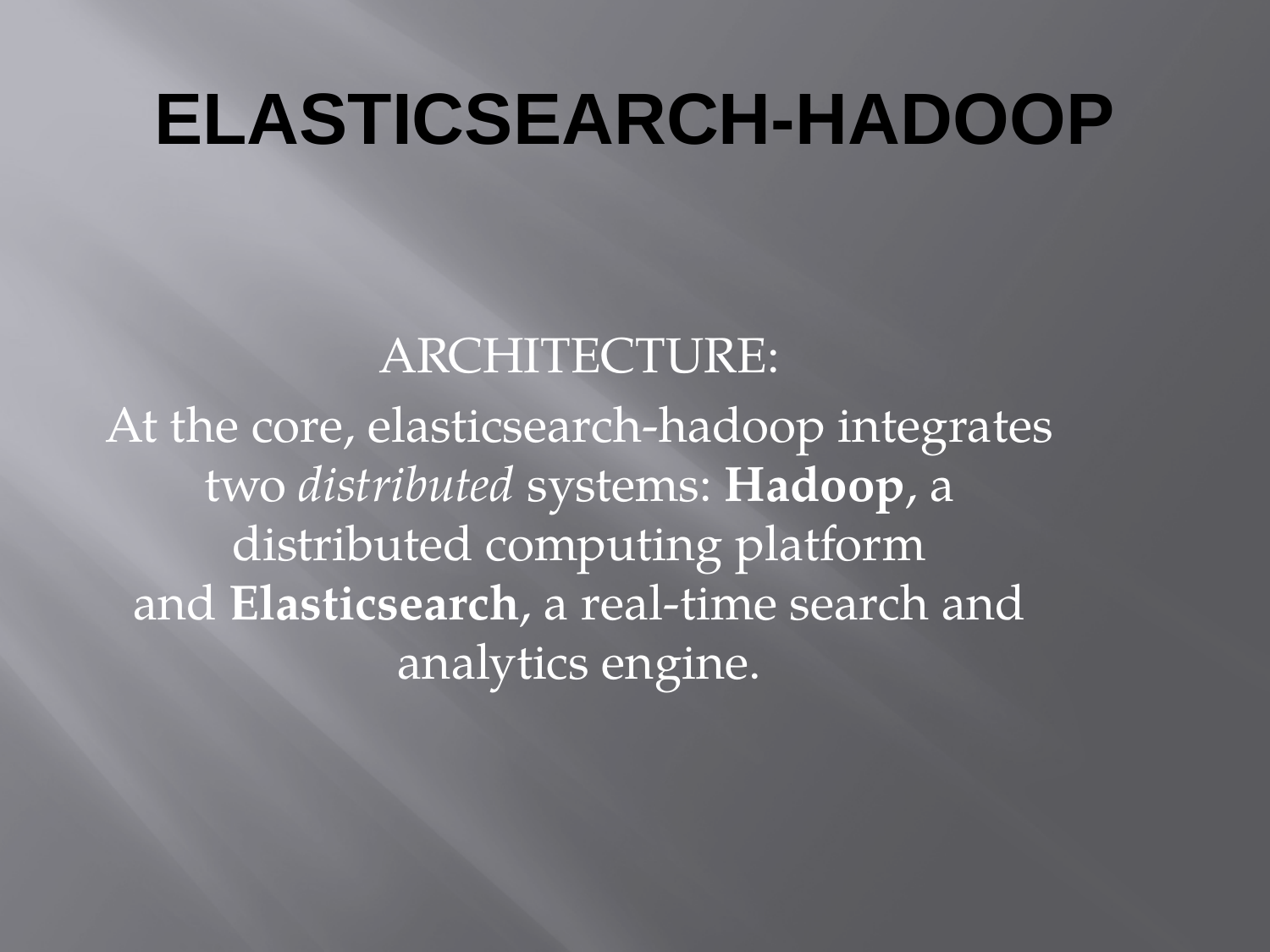

# ELASTICSEARCH-HADOOP
ARCHITECTURE:
At the core, elasticsearch-hadoop integrates two distributed systems: Hadoop, a distributed computing platform and Elasticsearch, a real-time search and analytics engine.